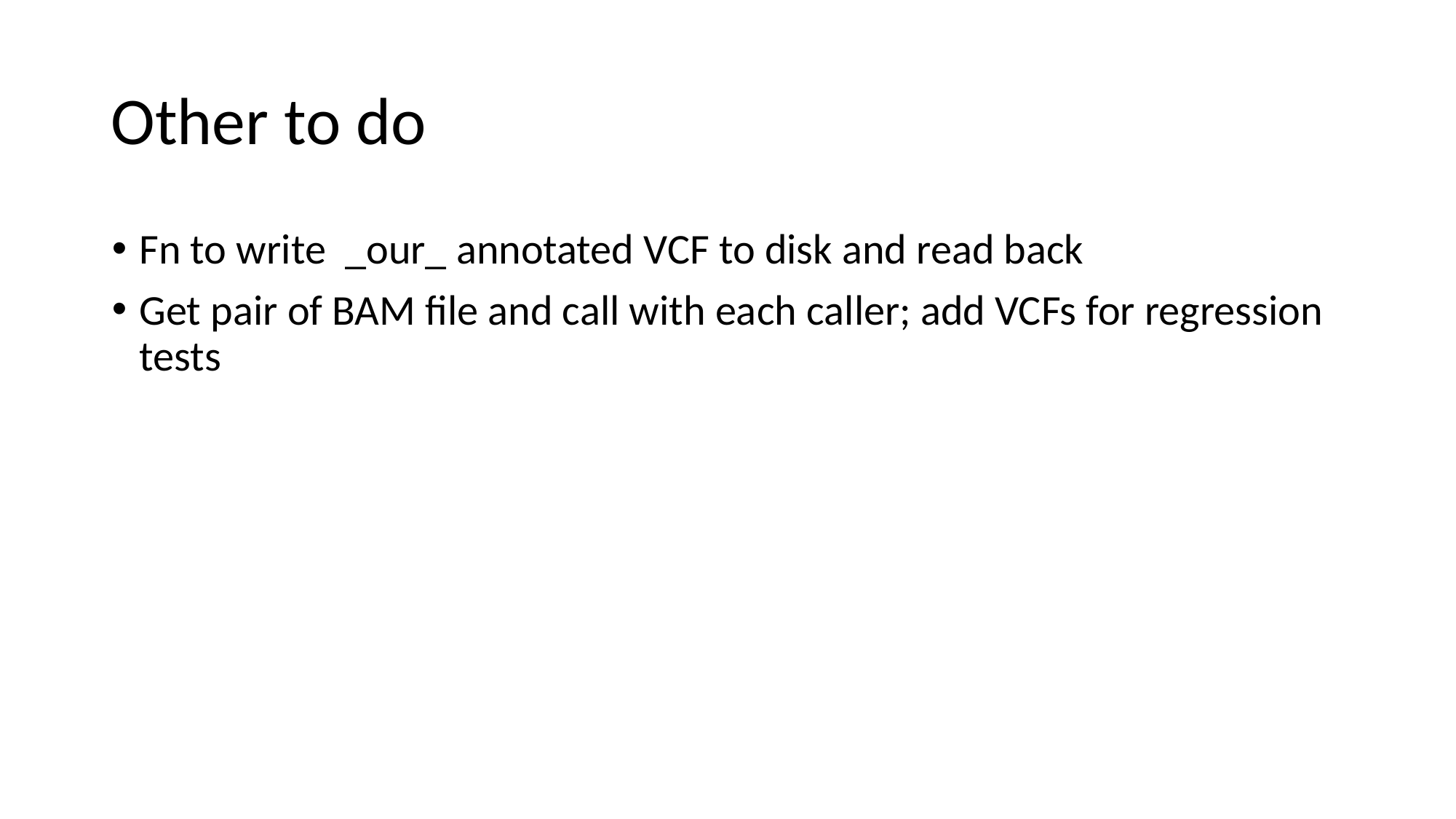

# Other to do
Fn to write  _our_ annotated VCF to disk and read back
Get pair of BAM file and call with each caller; add VCFs for regression tests